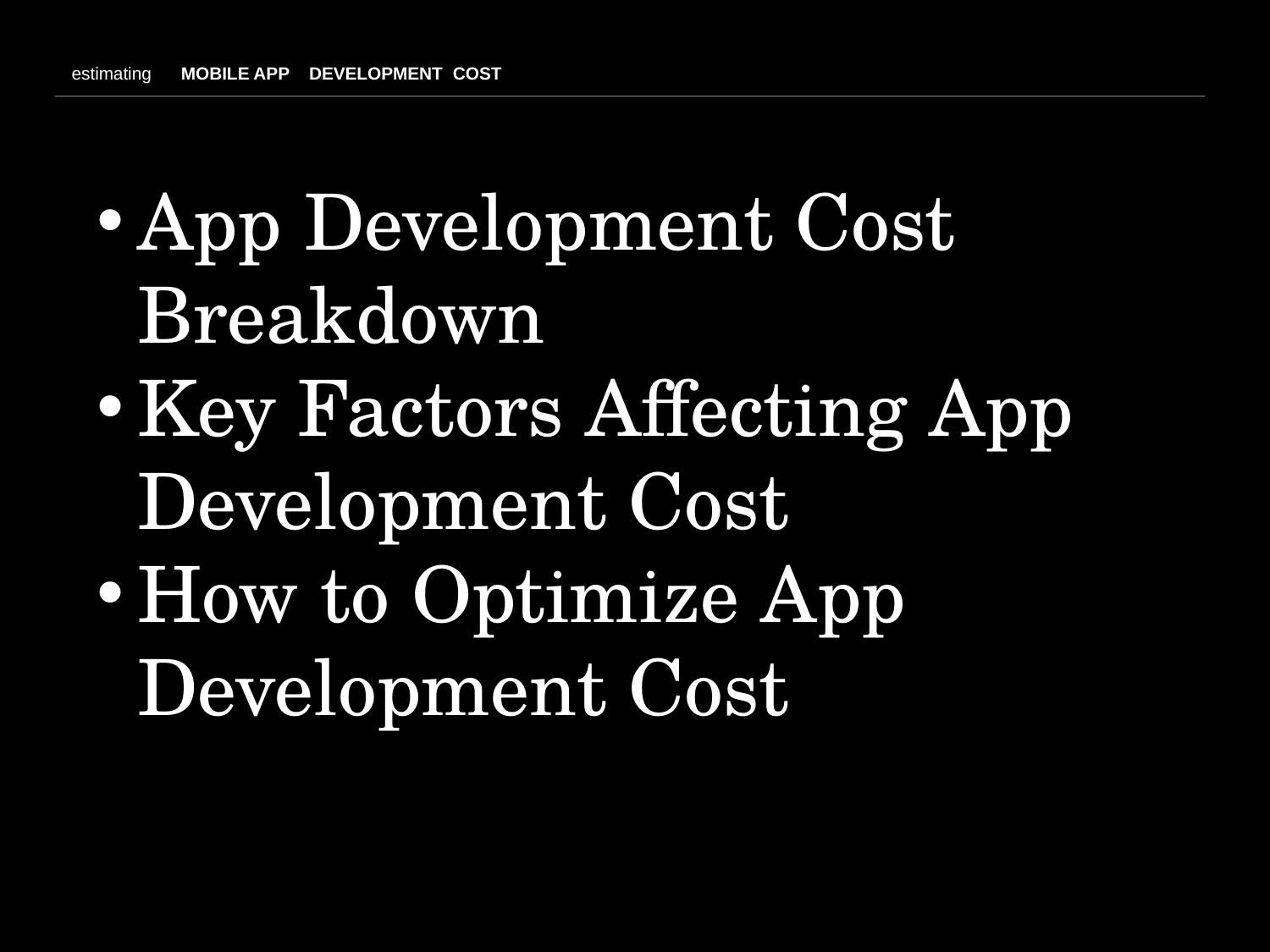

cost
estimating
Mobile app
development
App Development Cost Breakdown
Key Factors Affecting App Development Cost
How to Optimize App Development Cost